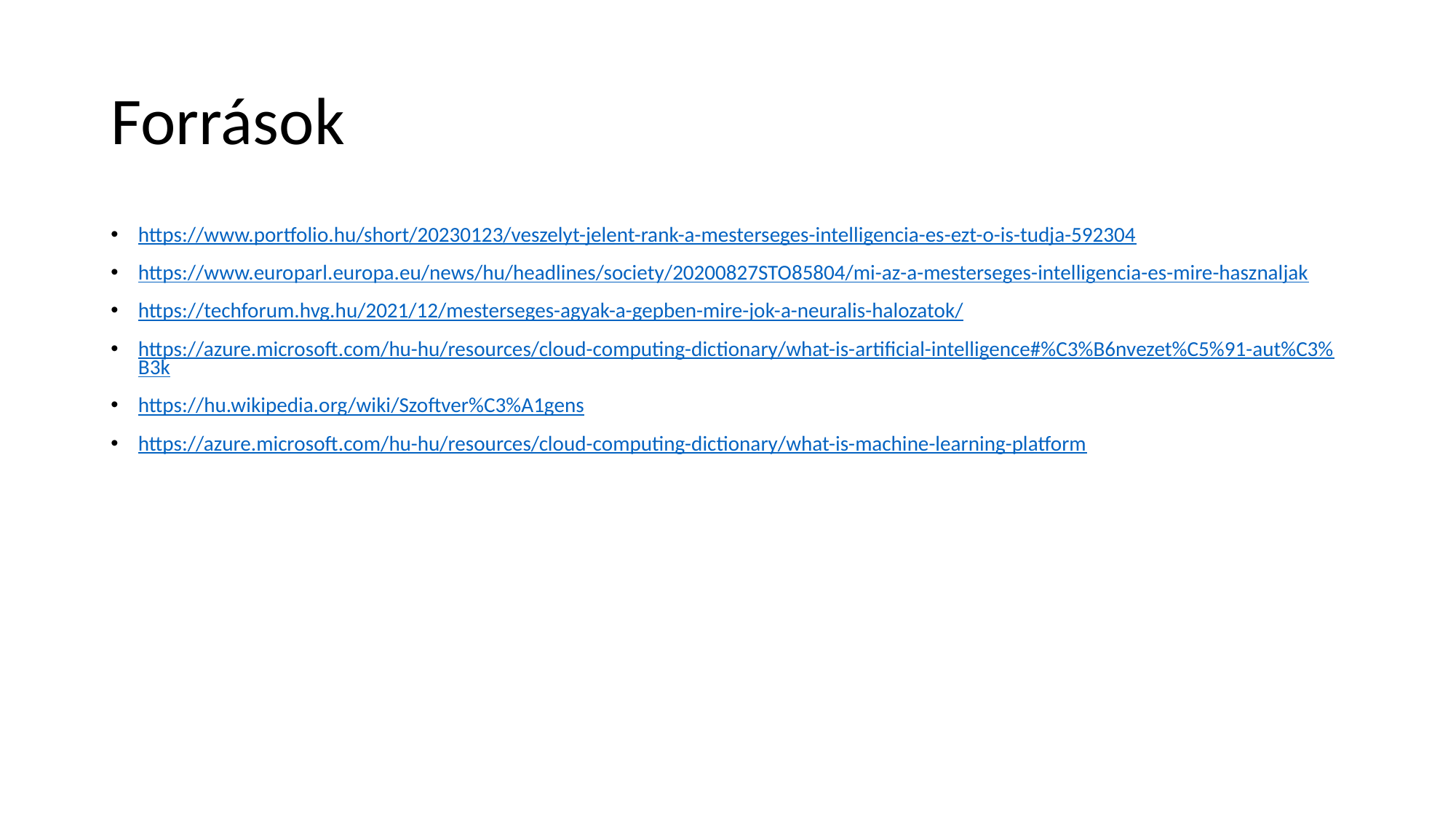

# Források
https://www.portfolio.hu/short/20230123/veszelyt-jelent-rank-a-mesterseges-intelligencia-es-ezt-o-is-tudja-592304
https://www.europarl.europa.eu/news/hu/headlines/society/20200827STO85804/mi-az-a-mesterseges-intelligencia-es-mire-hasznaljak
https://techforum.hvg.hu/2021/12/mesterseges-agyak-a-gepben-mire-jok-a-neuralis-halozatok/
https://azure.microsoft.com/hu-hu/resources/cloud-computing-dictionary/what-is-artificial-intelligence#%C3%B6nvezet%C5%91-aut%C3%B3k
https://hu.wikipedia.org/wiki/Szoftver%C3%A1gens
https://azure.microsoft.com/hu-hu/resources/cloud-computing-dictionary/what-is-machine-learning-platform